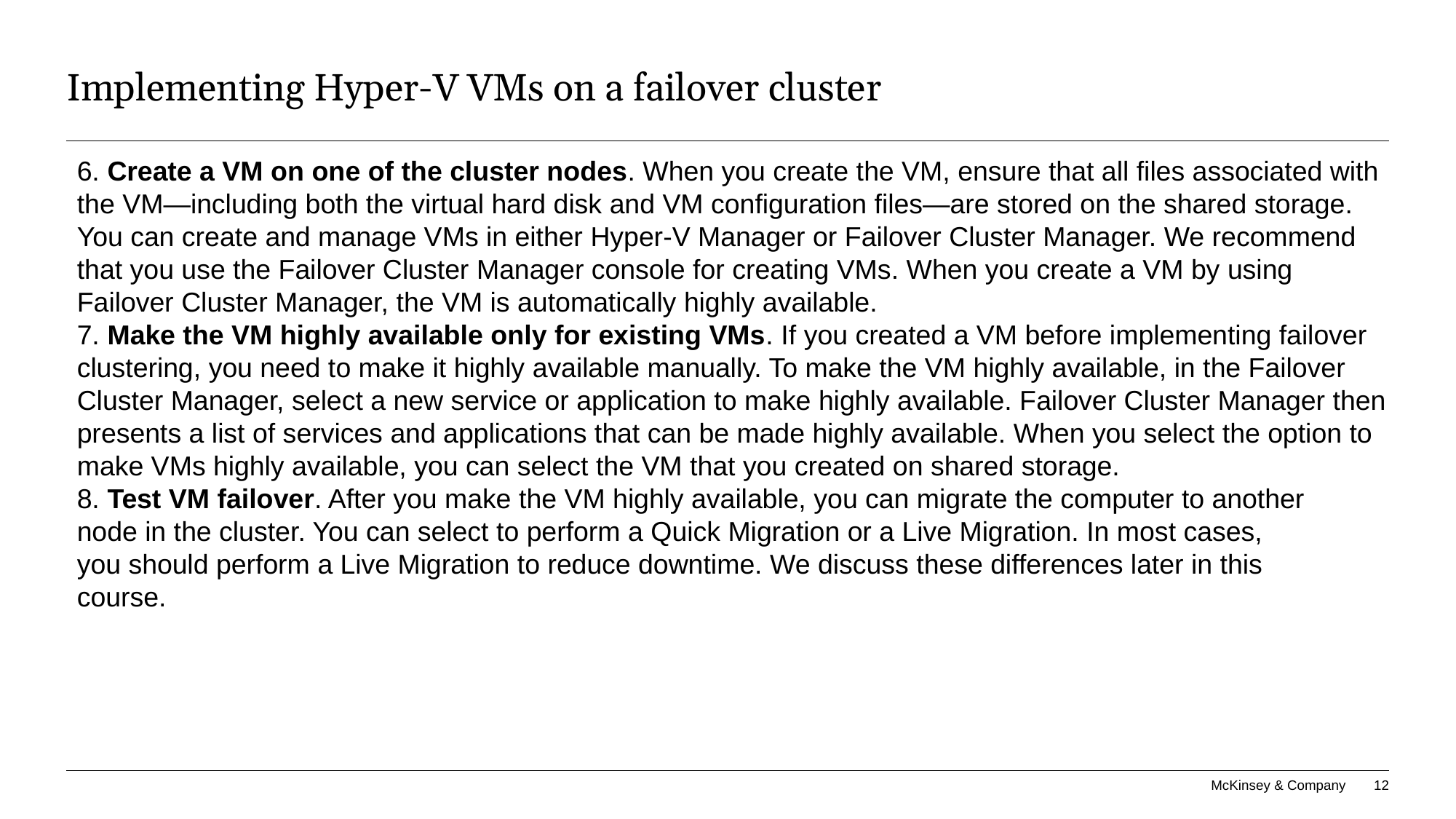

# Implementing Hyper-V VMs on a failover cluster

6. Create a VM on one of the cluster nodes. When you create the VM, ensure that all files associated with the VM—including both the virtual hard disk and VM configuration files—are stored on the shared storage. You can create and manage VMs in either Hyper-V Manager or Failover Cluster Manager. We recommend that you use the Failover Cluster Manager console for creating VMs. When you create a VM by using Failover Cluster Manager, the VM is automatically highly available.
7. Make the VM highly available only for existing VMs. If you created a VM before implementing failover clustering, you need to make it highly available manually. To make the VM highly available, in the Failover Cluster Manager, select a new service or application to make highly available. Failover Cluster Manager then presents a list of services and applications that can be made highly available. When you select the option to make VMs highly available, you can select the VM that you created on shared storage.
8. Test VM failover. After you make the VM highly available, you can migrate the computer to another
node in the cluster. You can select to perform a Quick Migration or a Live Migration. In most cases,
you should perform a Live Migration to reduce downtime. We discuss these differences later in this
course.